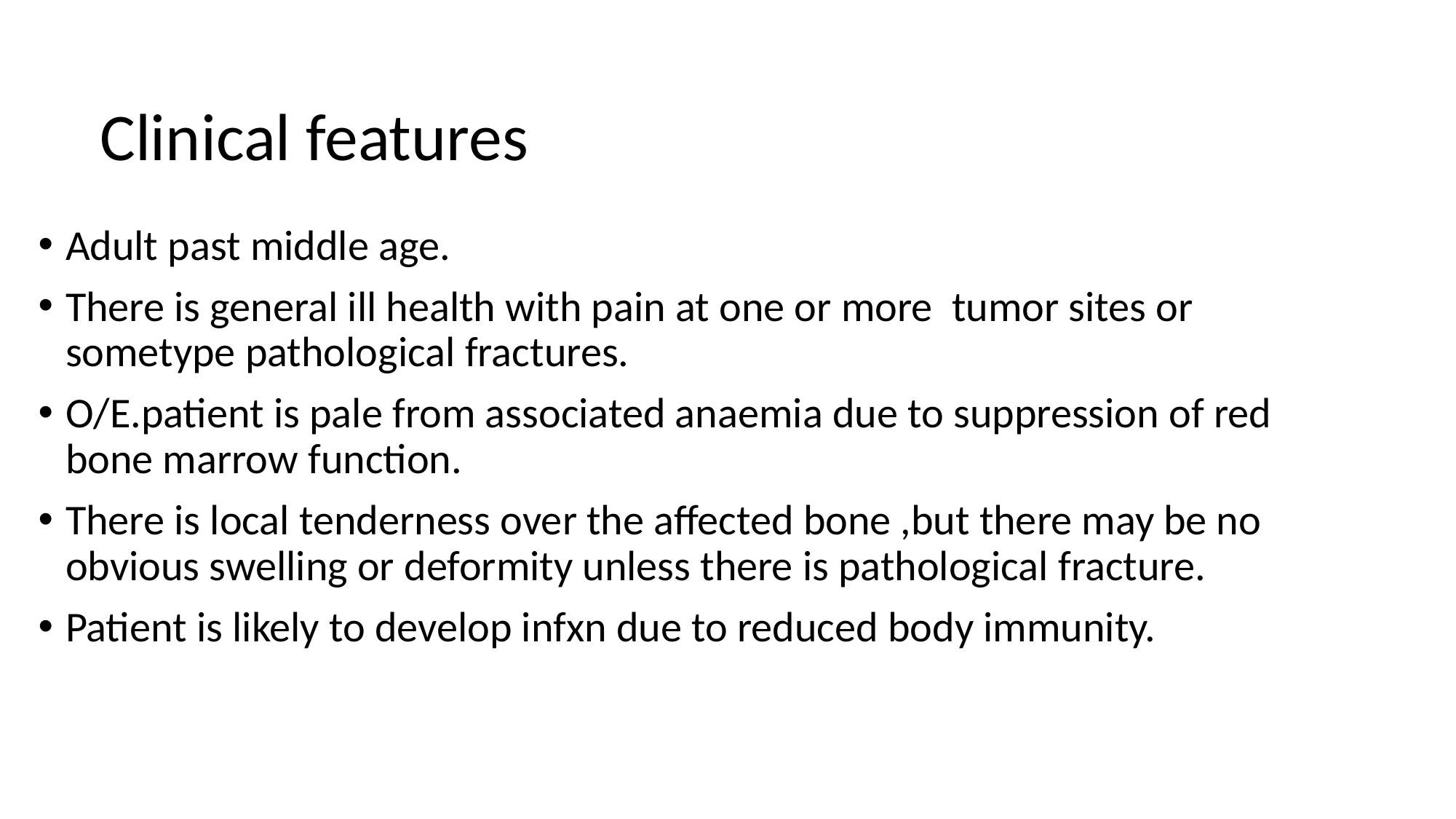

# Clinical features
Adult past middle age.
There is general ill health with pain at one or more  tumor sites or sometype pathological fractures.
O/E.patient is pale from associated anaemia due to suppression of red bone marrow function.
There is local tenderness over the affected bone ,but there may be no obvious swelling or deformity unless there is pathological fracture.
Patient is likely to develop infxn due to reduced body immunity.